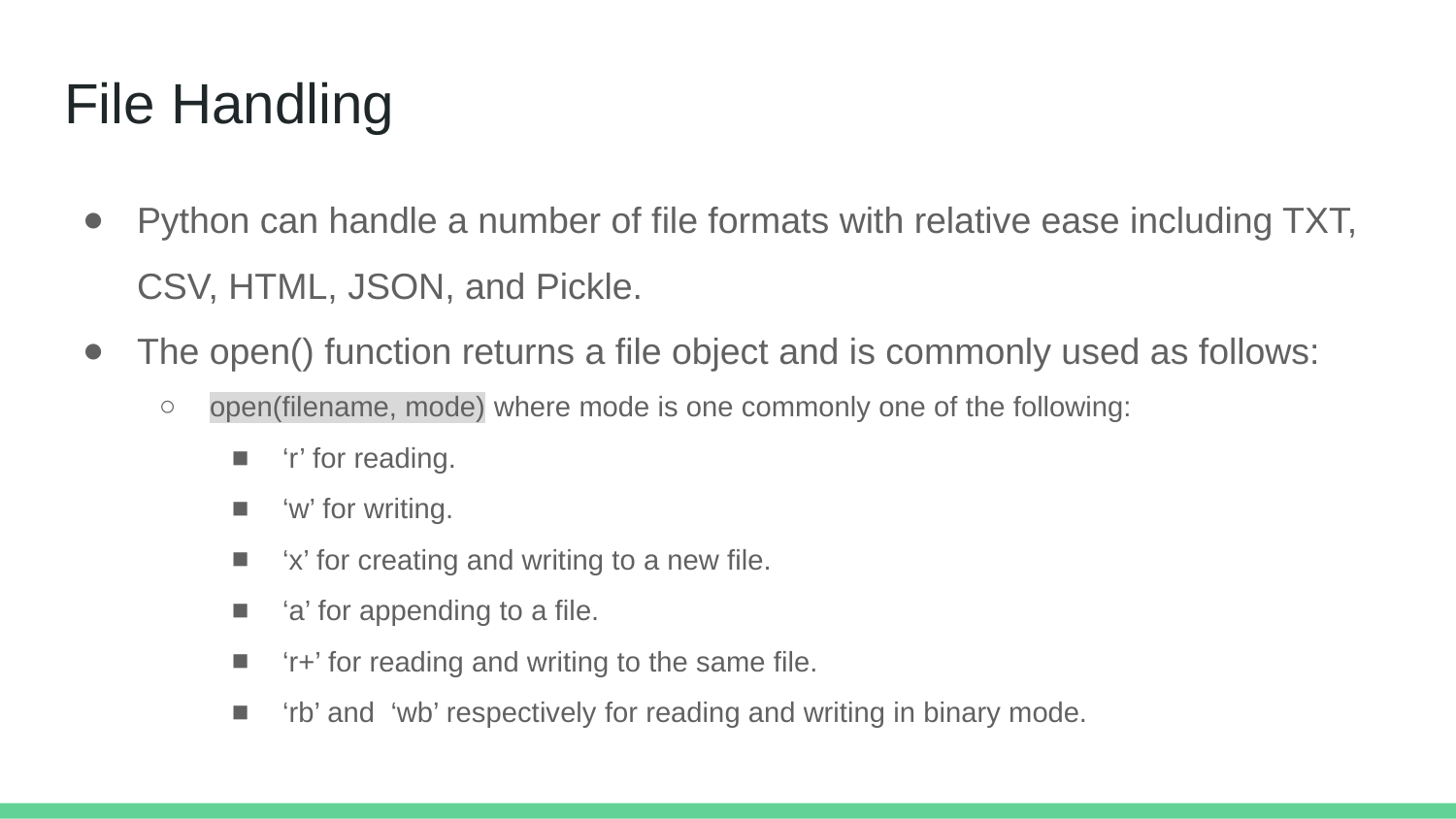

# File Handling
Python can handle a number of file formats with relative ease including TXT, CSV, HTML, JSON, and Pickle.
The open() function returns a file object and is commonly used as follows:
open(filename, mode) where mode is one commonly one of the following:
‘r’ for reading.
‘w’ for writing.
‘x’ for creating and writing to a new file.
‘a’ for appending to a file.
‘r+’ for reading and writing to the same file.
‘rb’ and  ‘wb’ respectively for reading and writing in binary mode.